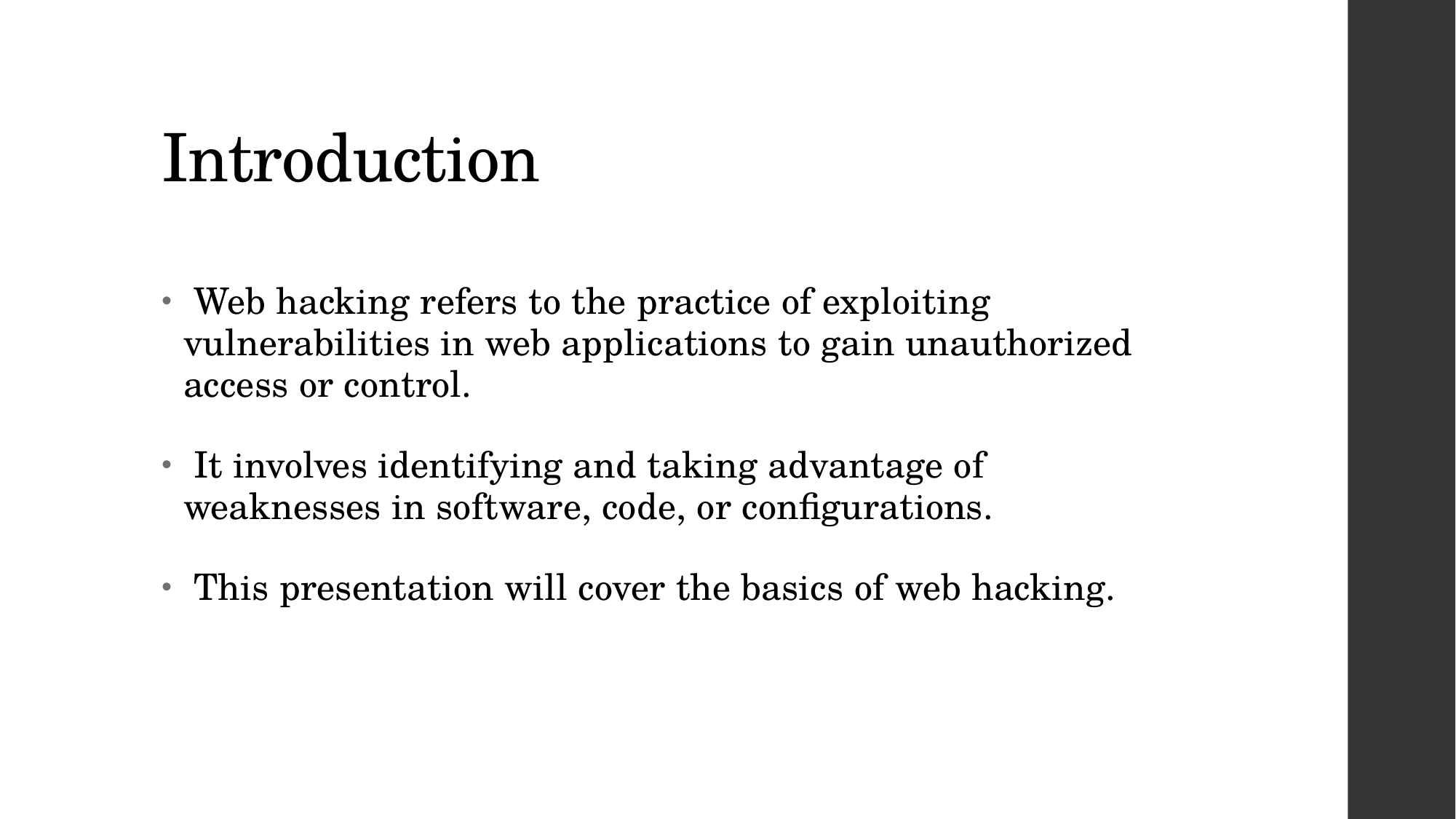

# Introduction

 Web hacking refers to the practice of exploiting vulnerabilities in web applications to gain unauthorized access or control.
 It involves identifying and taking advantage of weaknesses in software, code, or configurations.
 This presentation will cover the basics of web hacking.